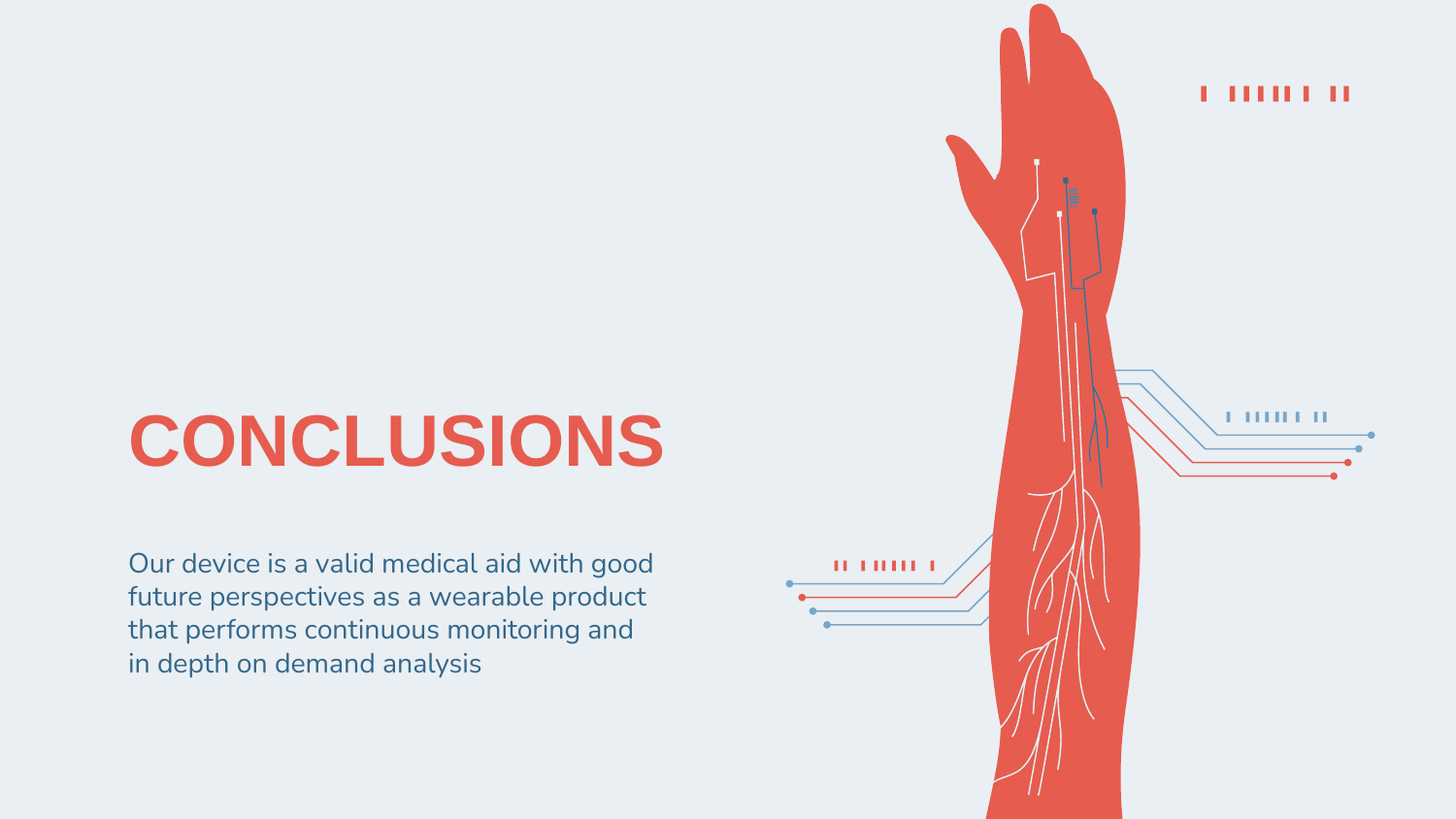

# CONCLUSIONS

Our device is a valid medical aid with good future perspectives as a wearable product that performs continuous monitoring and in depth on demand analysis